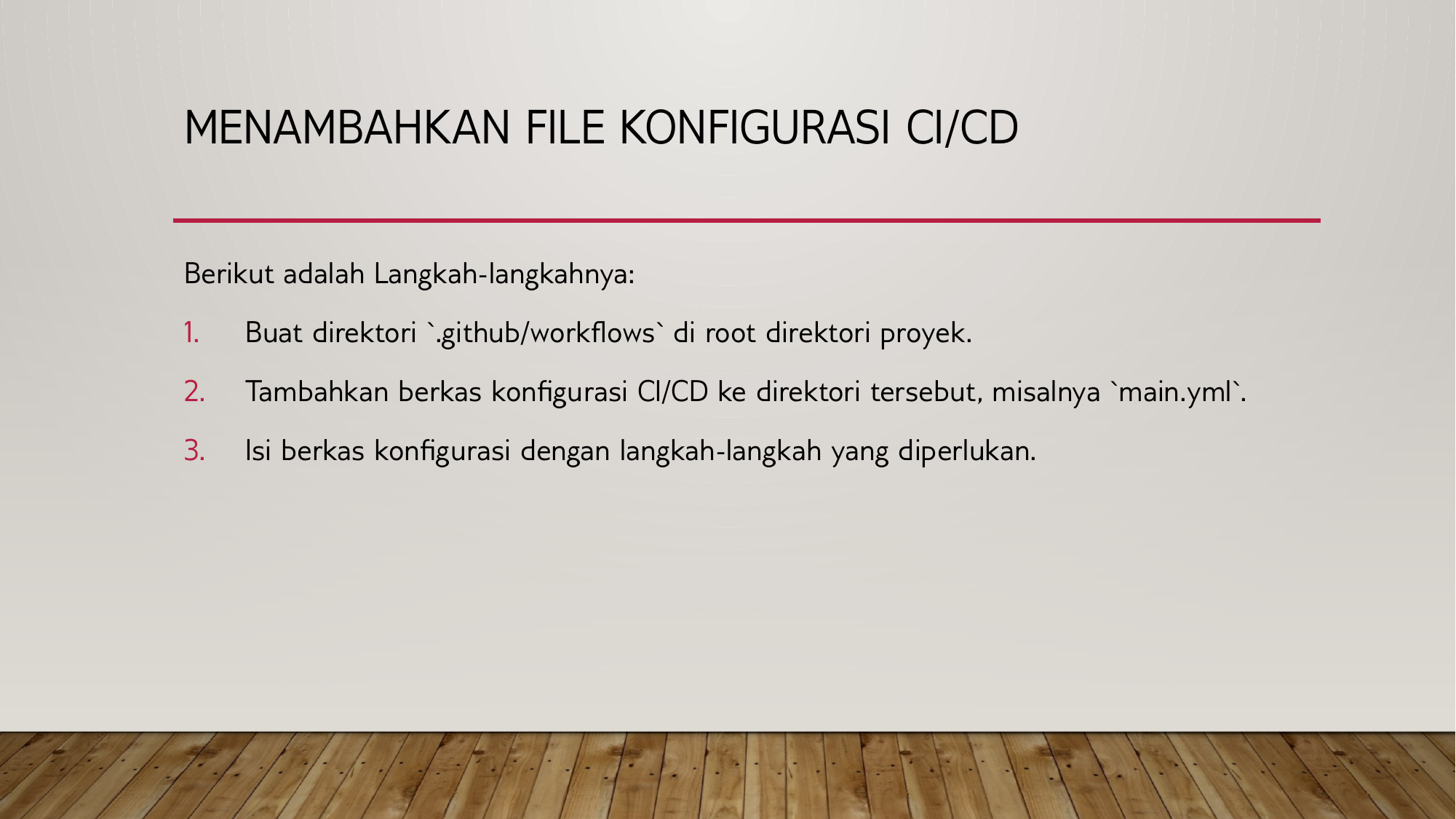

# Menambahkan File Konfigurasi CI/CD
Berikut adalah Langkah-langkahnya:
Buat direktori `.github/workflows` di root direktori proyek.
Tambahkan berkas konfigurasi CI/CD ke direktori tersebut, misalnya `main.yml`.
Isi berkas konfigurasi dengan langkah-langkah yang diperlukan.